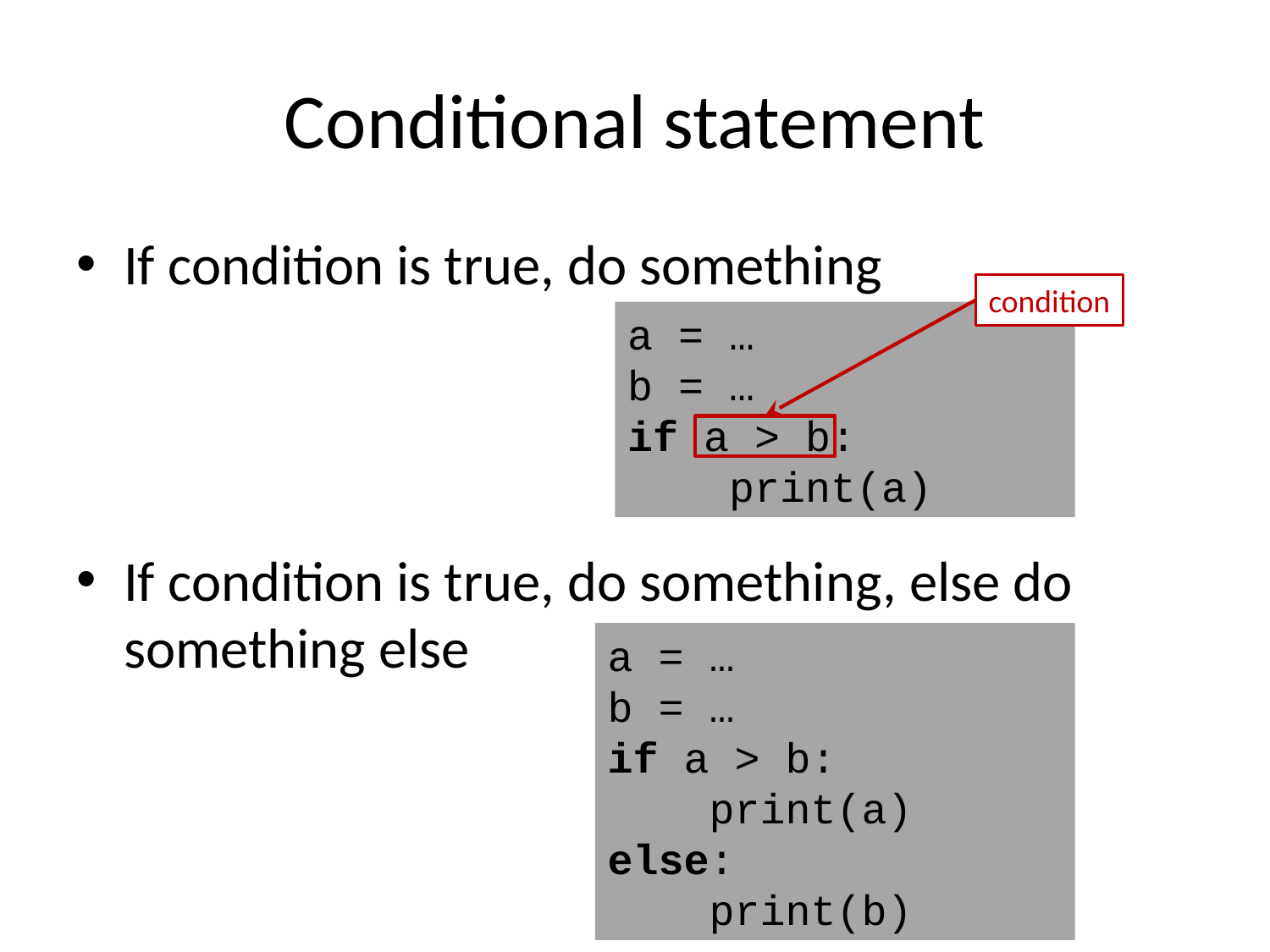

# Conditional statement
If condition is true, do something

If condition is true, do something, else do something else
condition

a = …
b = …
if a > b:
    print(a)
a = …
b = …
if a > b:
    print(a)
else:
    print(b)